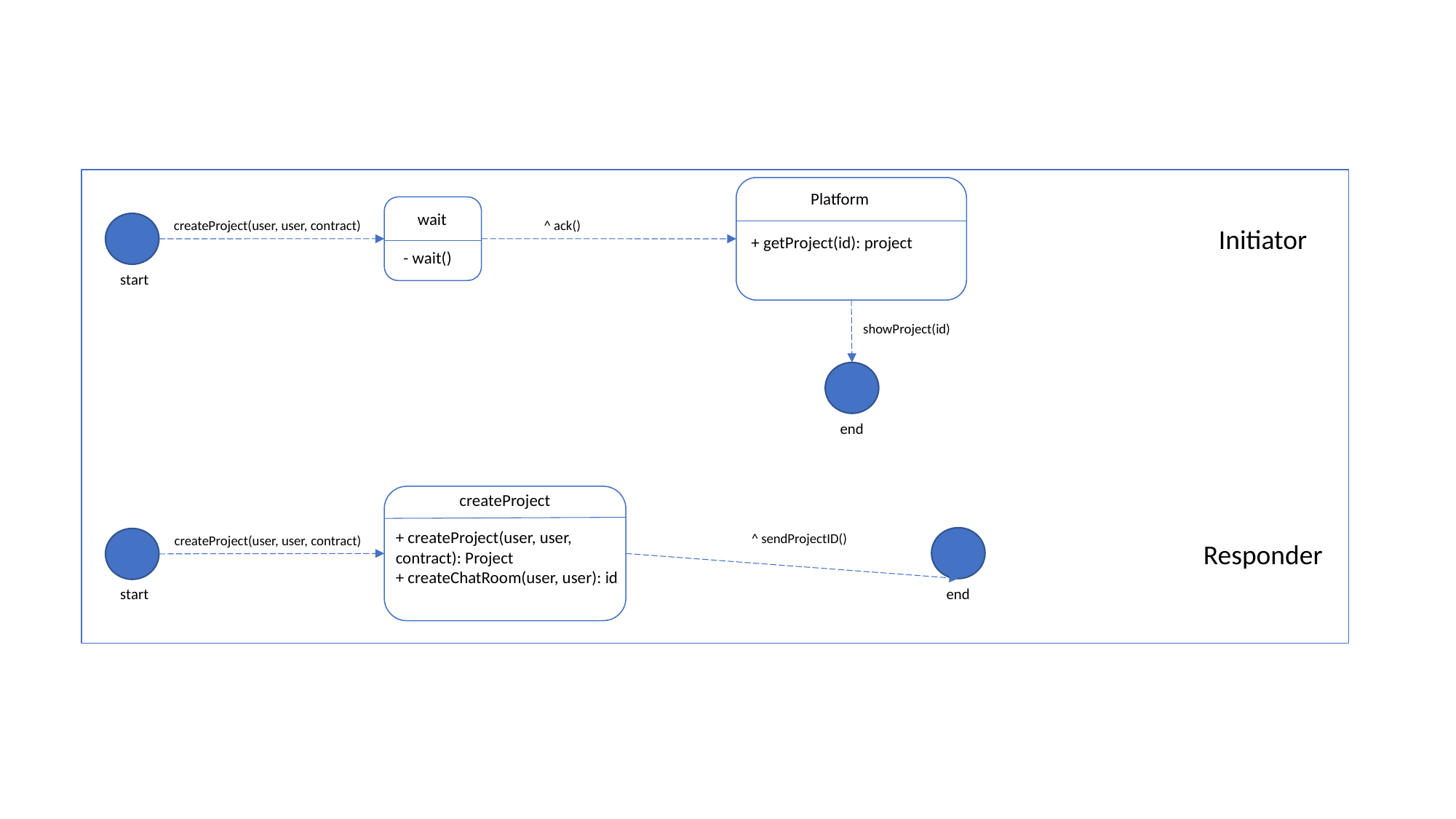

Platform

wait
createProject(user, user, contract)
^ ack()

Initiator
+ getProject(id): project
- wait()
start
showProject(id)

end
createProject

+ createProject(user, user, contract): Project
+ createChatRoom(user, user): id
^ sendProjectID()
createProject(user, user, contract)

Responder
start
end